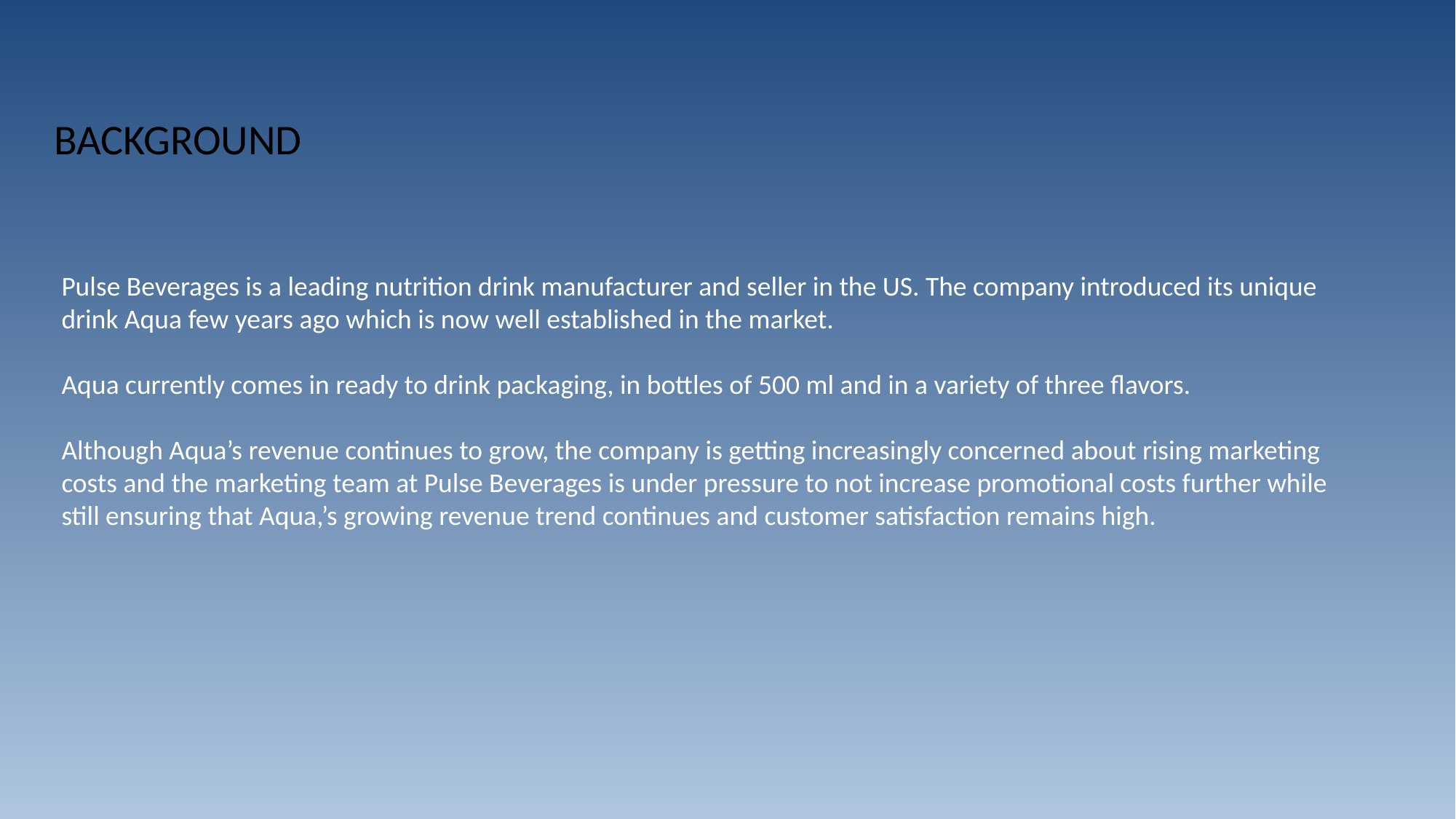

BACKGROUND
Pulse Beverages is a leading nutrition drink manufacturer and seller in the US. The company introduced its unique drink Aqua few years ago which is now well established in the market.

Aqua currently comes in ready to drink packaging, in bottles of 500 ml and in a variety of three flavors.

Although Aqua’s revenue continues to grow, the company is getting increasingly concerned about rising marketing costs and the marketing team at Pulse Beverages is under pressure to not increase promotional costs further while still ensuring that Aqua,’s growing revenue trend continues and customer satisfaction remains high.